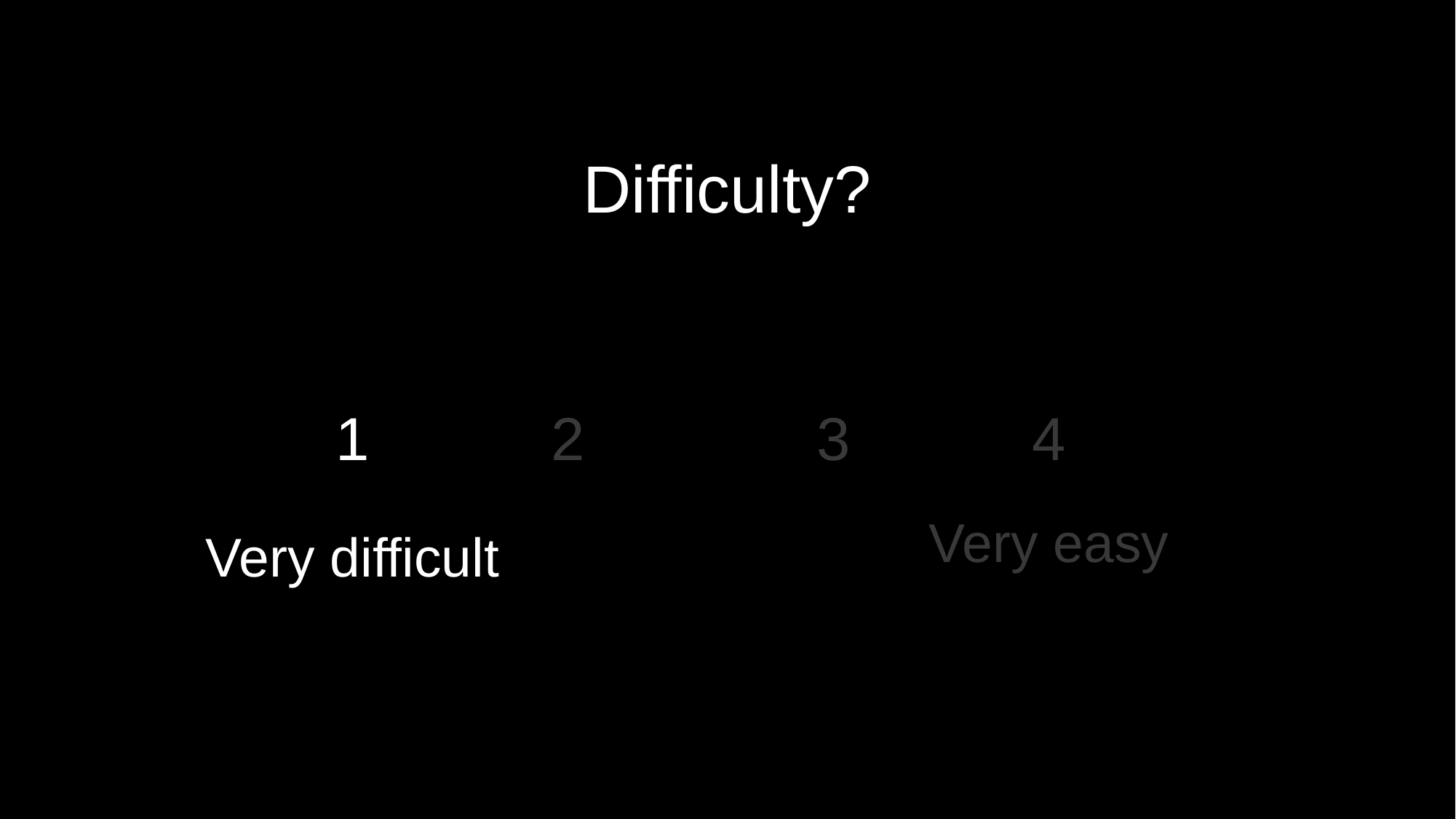

Difficulty?
1
2
3
4
Very easy
Very difficult